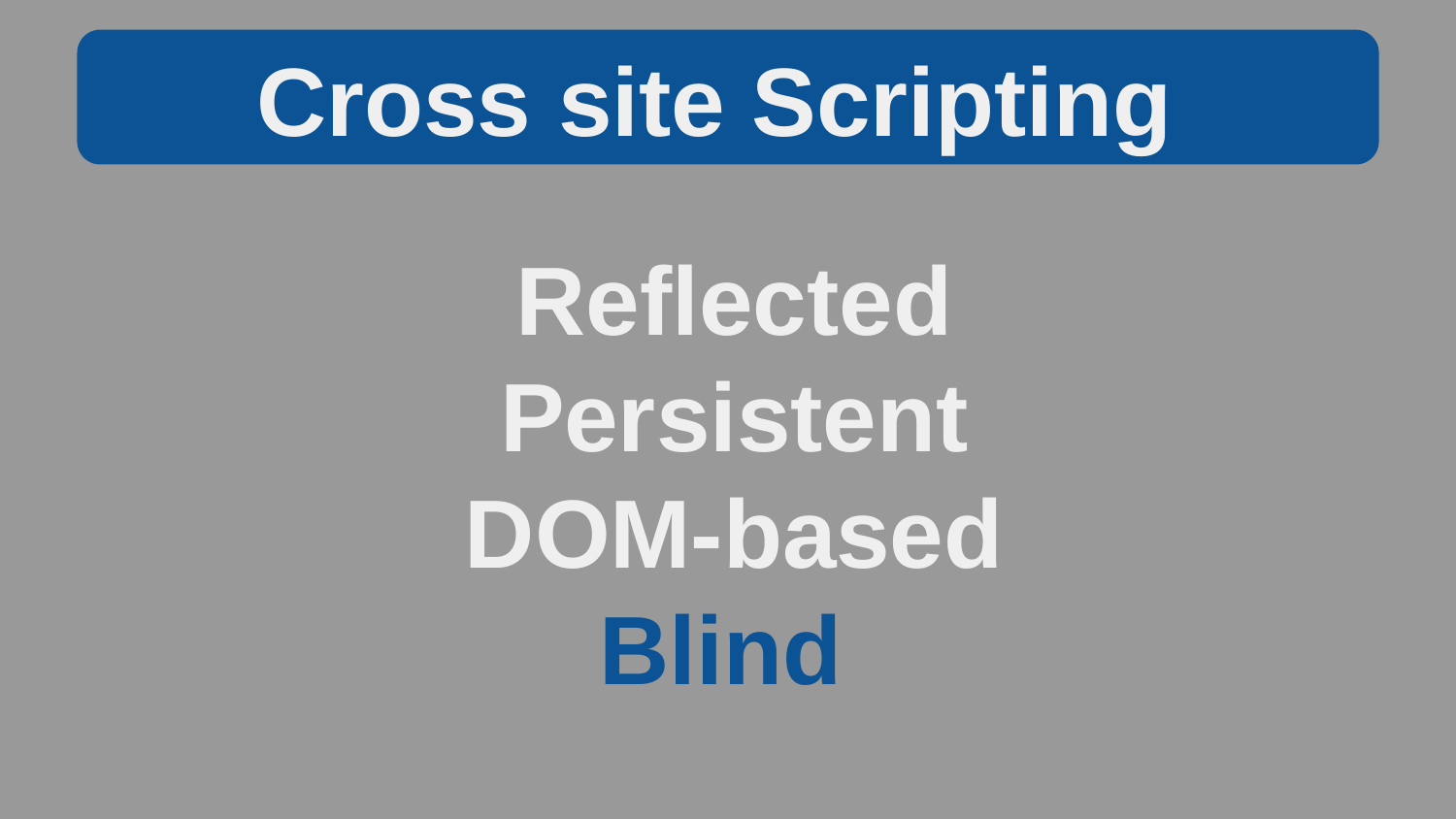

Cross site Scripting
Reflected
Persistent
DOM-based
Blind